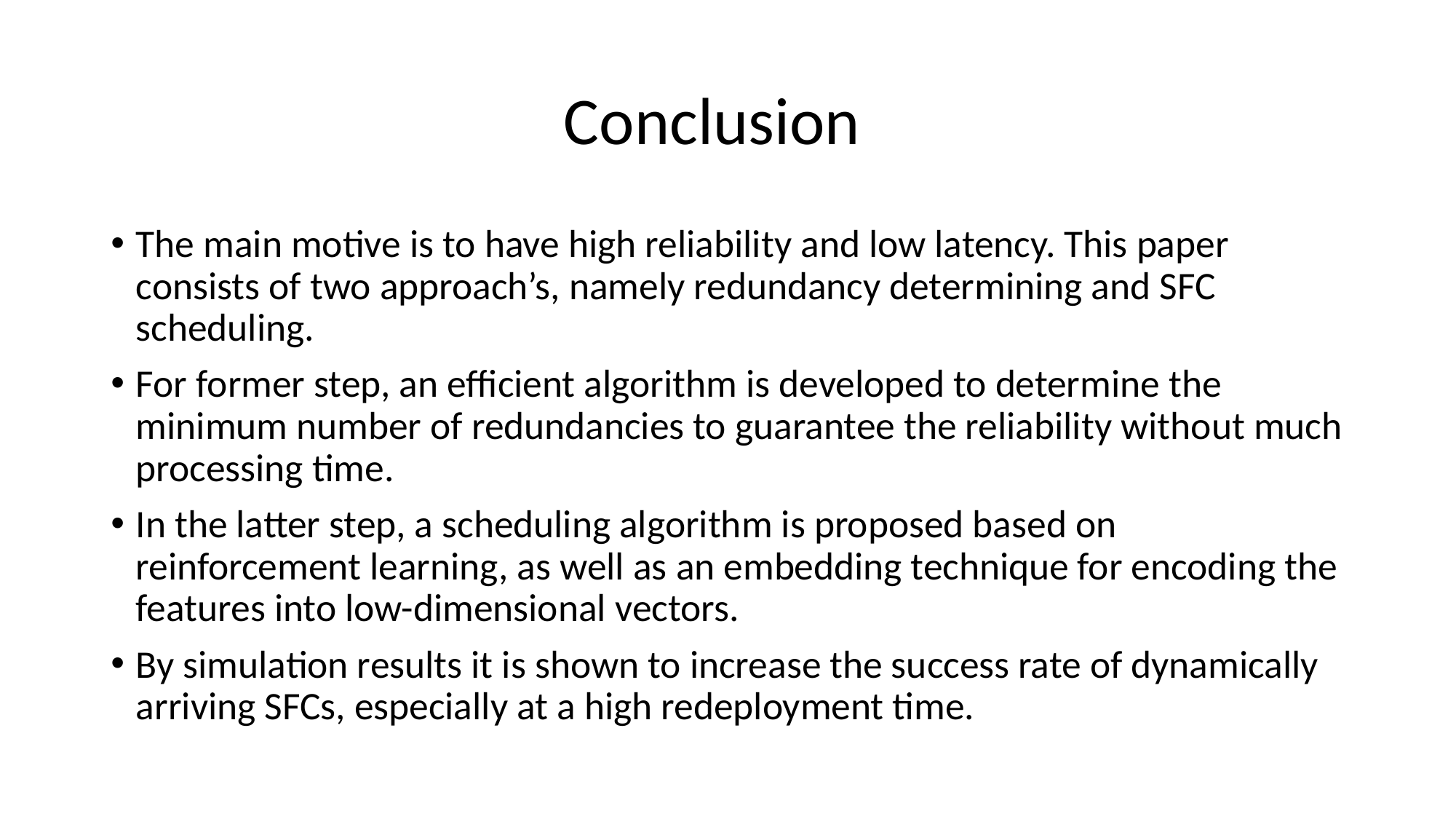

# Conclusion
The main motive is to have high reliability and low latency. This paper consists of two approach’s, namely redundancy determining and SFC scheduling.
For former step, an efficient algorithm is developed to determine the minimum number of redundancies to guarantee the reliability without much processing time.
In the latter step, a scheduling algorithm is proposed based on reinforcement learning, as well as an embedding technique for encoding the features into low-dimensional vectors.
By simulation results it is shown to increase the success rate of dynamically arriving SFCs, especially at a high redeployment time.